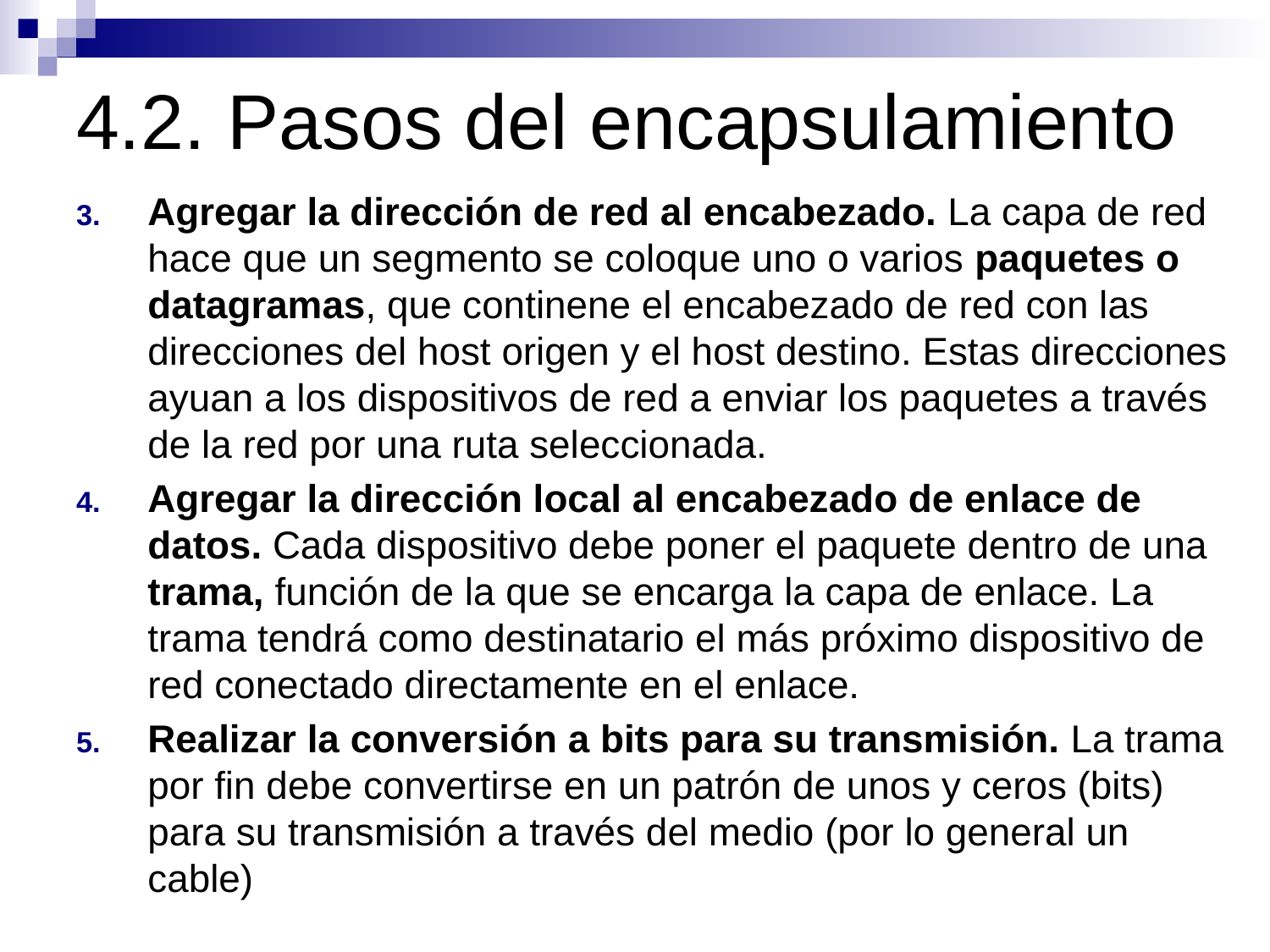

# 4.2. Pasos del encapsulamiento
Agregar la dirección de red al encabezado. La capa de red hace que un segmento se coloque uno o varios paquetes o datagramas, que continene el encabezado de red con las direcciones del host origen y el host destino. Estas direcciones ayuan a los dispositivos de red a enviar los paquetes a través de la red por una ruta seleccionada.
Agregar la dirección local al encabezado de enlace de datos. Cada dispositivo debe poner el paquete dentro de una trama, función de la que se encarga la capa de enlace. La trama tendrá como destinatario el más próximo dispositivo de red conectado directamente en el enlace.
Realizar la conversión a bits para su transmisión. La trama por fin debe convertirse en un patrón de unos y ceros (bits) para su transmisión a través del medio (por lo general un cable)